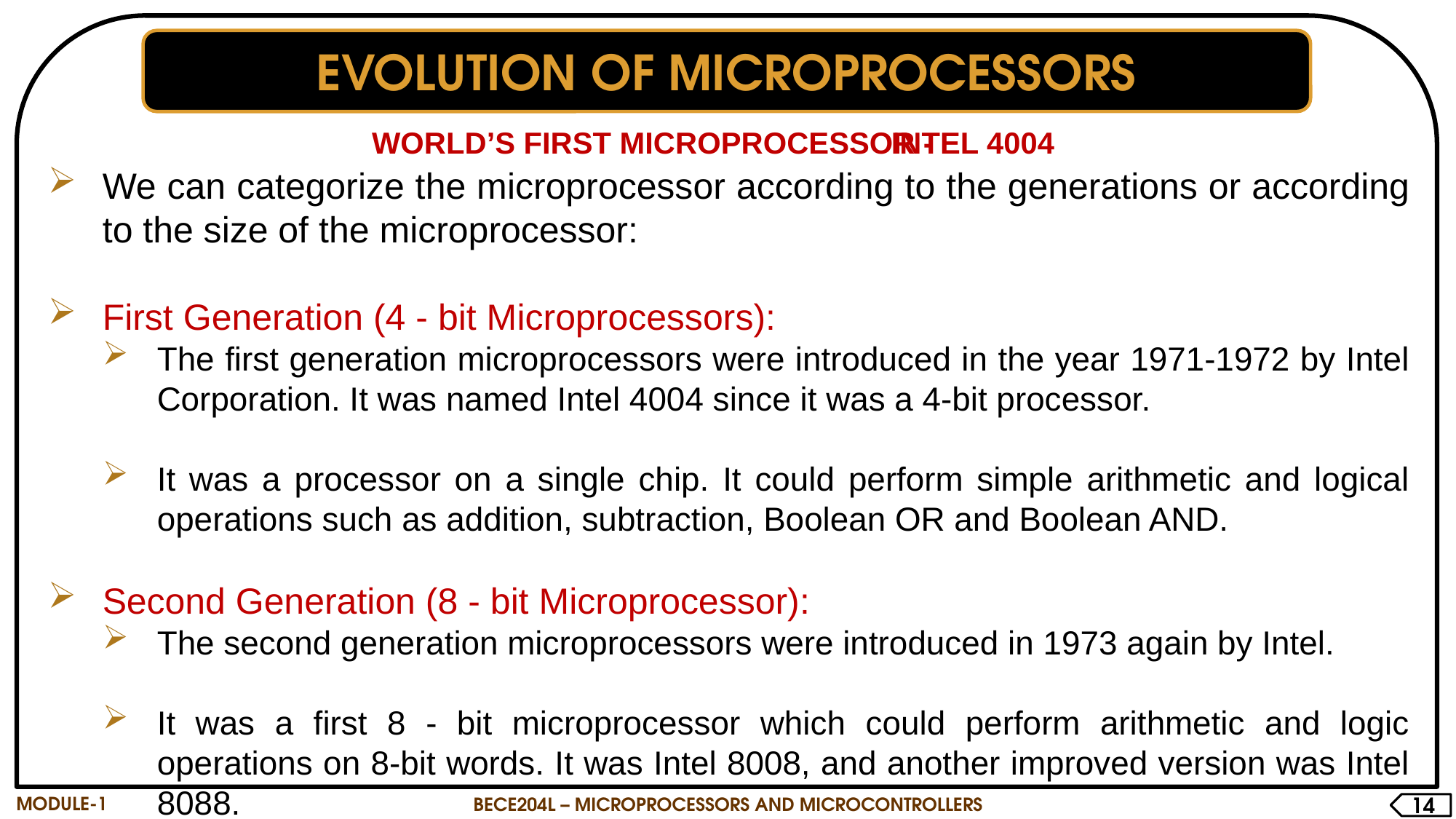

EVOLUTION OF MICROPROCESSORS
WORLD’S FIRST MICROPROCESSOR -
INTEL 4004
We can categorize the microprocessor according to the generations or according to the size of the microprocessor:

First Generation (4 - bit Microprocessors):
The first generation microprocessors were introduced in the year 1971-1972 by Intel Corporation. It was named Intel 4004 since it was a 4-bit processor.

It was a processor on a single chip. It could perform simple arithmetic and logical operations such as addition, subtraction, Boolean OR and Boolean AND.

Second Generation (8 - bit Microprocessor):
The second generation microprocessors were introduced in 1973 again by Intel.

It was a first 8 - bit microprocessor which could perform arithmetic and logic operations on 8-bit words. It was Intel 8008, and another improved version was Intel 8088.
MODULE-1
BECE204L – MICROPROCESSORS AND MICROCONTROLLERS
14